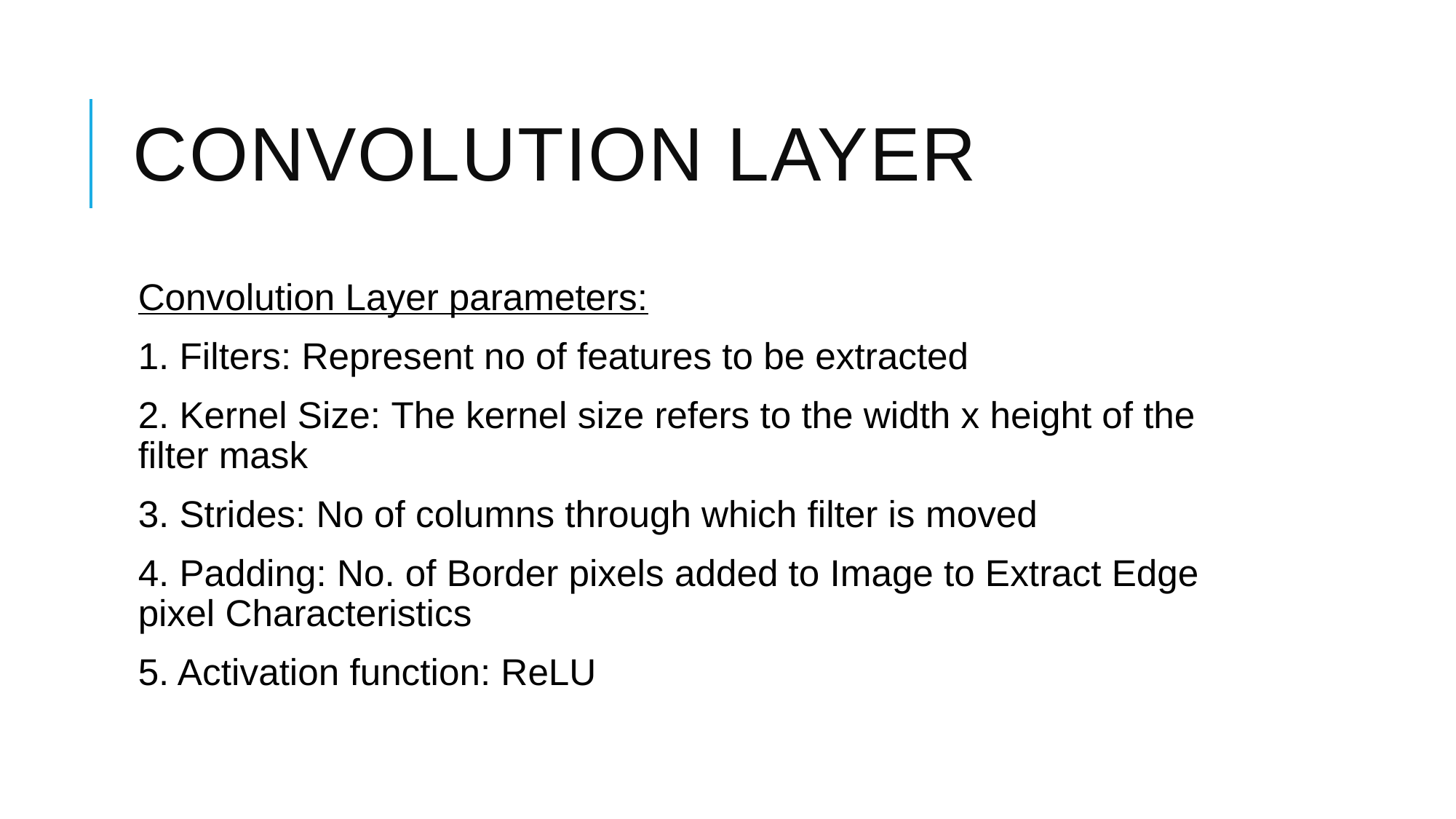

# Convolution layer
Convolution Layer parameters:
1. Filters: Represent no of features to be extracted
2. Kernel Size: The kernel size refers to the width x height of the filter mask
3. Strides: No of columns through which filter is moved
4. Padding: No. of Border pixels added to Image to Extract Edge pixel Characteristics
5. Activation function: ReLU